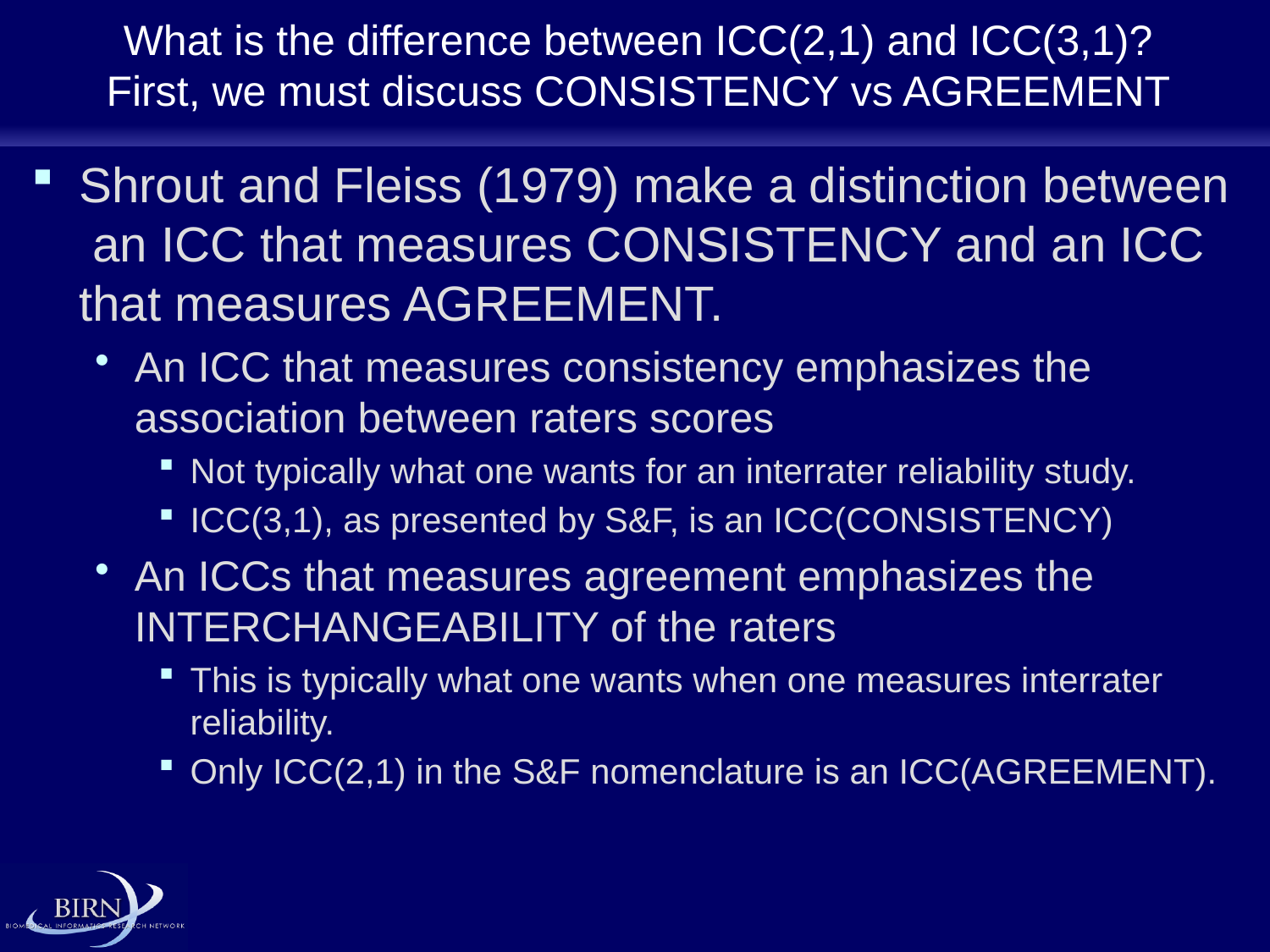

# What is the difference between ICC(2,1) and ICC(3,1)? First, we must discuss CONSISTENCY vs AGREEMENT
Shrout and Fleiss (1979) make a distinction between  an ICC that measures CONSISTENCY and an ICC that measures AGREEMENT.
An ICC that measures consistency emphasizes the association between raters scores
Not typically what one wants for an interrater reliability study.
ICC(3,1), as presented by S&F, is an ICC(CONSISTENCY)
An ICCs that measures agreement emphasizes the INTERCHANGEABILITY of the raters
This is typically what one wants when one measures interrater reliability.
Only ICC(2,1) in the S&F nomenclature is an ICC(AGREEMENT).